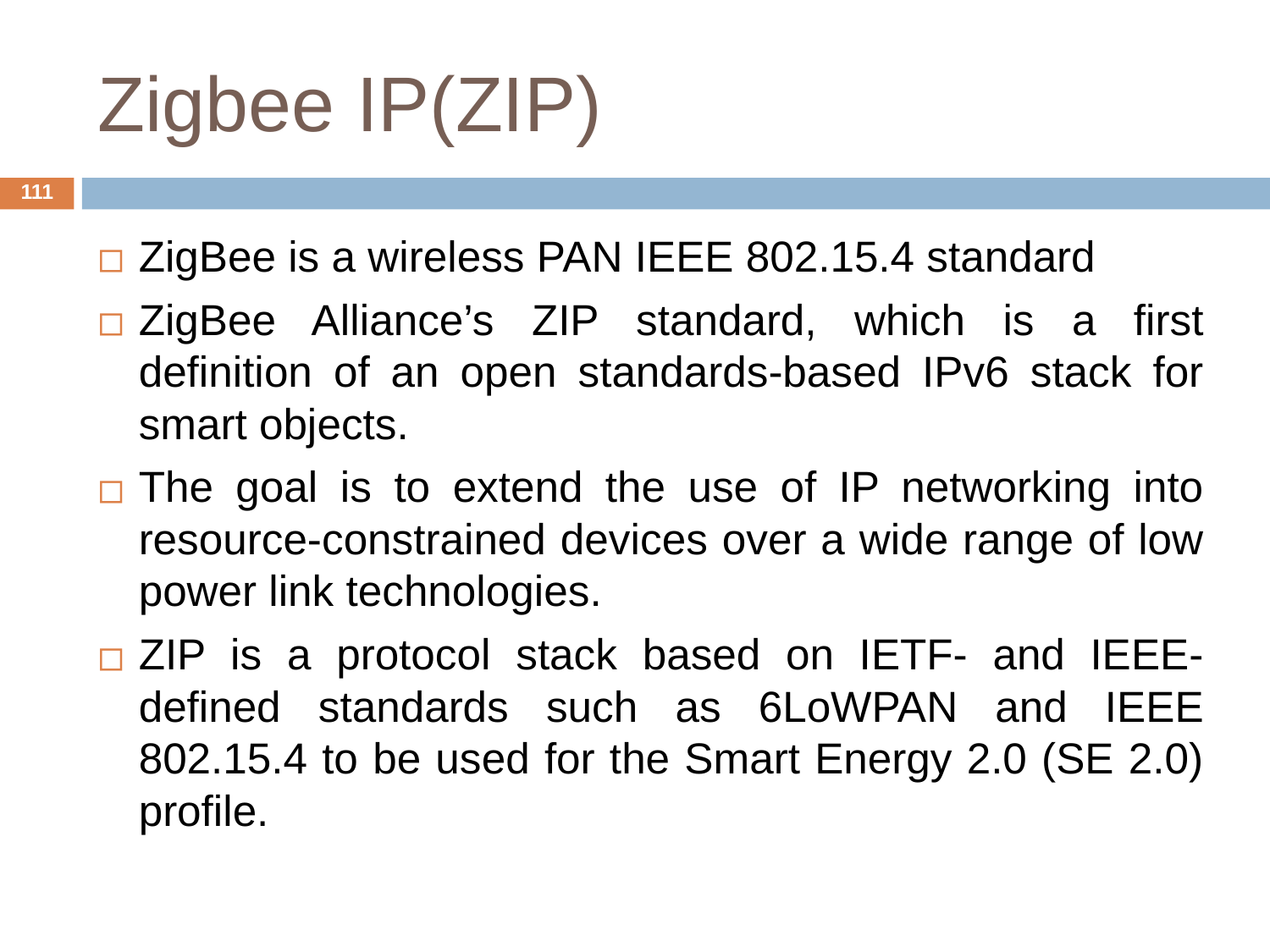

# Zigbee IP(ZIP)
111
ZigBee is a wireless PAN IEEE 802.15.4 standard
ZigBee Alliance’s ZIP standard, which is a first definition of an open standards-based IPv6 stack for smart objects.
The goal is to extend the use of IP networking into resource-constrained devices over a wide range of low power link technologies.
ZIP is a protocol stack based on IETF- and IEEE-defined standards such as 6LoWPAN and IEEE 802.15.4 to be used for the Smart Energy 2.0 (SE 2.0) profile.